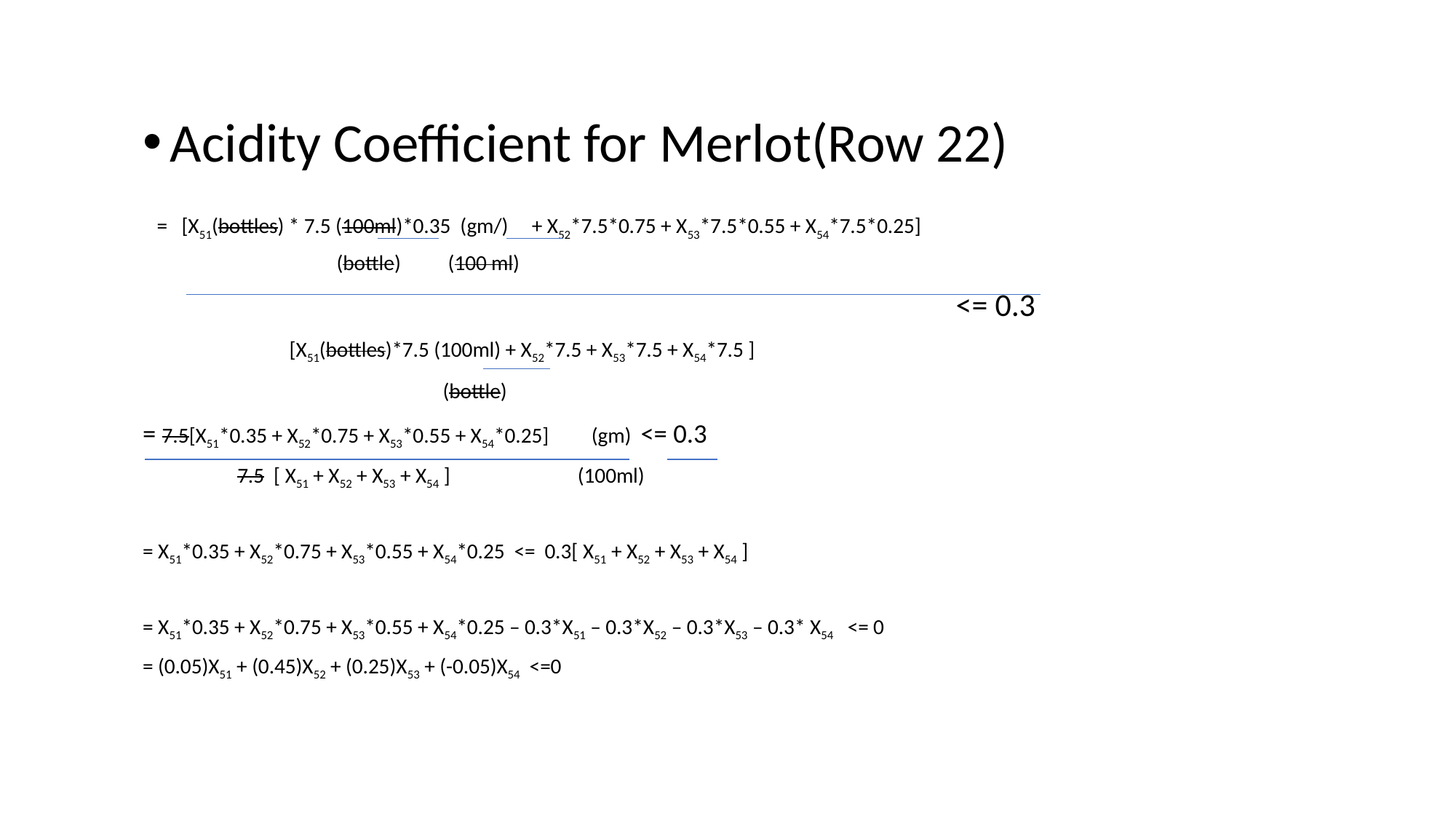

Acidity Coefficient for Merlot(Row 22)
   =   [X51(bottles) * 7.5 (100ml)*0.35  (gm/)     + X52*7.5*0.75 + X53*7.5*0.55 + X54*7.5*0.25]
                                         (bottle)          (100 ml)
                                                                                                                                                     <= 0.3
                               [X51(bottles)*7.5 (100ml) + X52*7.5 + X53*7.5 + X54*7.5 ]
                                                  (bottle)
= 7.5[X51*0.35 + X52*0.75 + X53*0.55 + X54*0.25]         (gm)  <= 0.3
                    7.5  [ X51 + X52 + X53 + X54 ]                           (100ml)

= X51*0.35 + X52*0.75 + X53*0.55 + X54*0.25  <=  0.3[ X51 + X52 + X53 + X54 ]

= X51*0.35 + X52*0.75 + X53*0.55 + X54*0.25 – 0.3*X51 – 0.3*X52 – 0.3*X53 – 0.3* X54   <= 0
= (0.05)X51 + (0.45)X52 + (0.25)X53 + (-0.05)X54  <=0